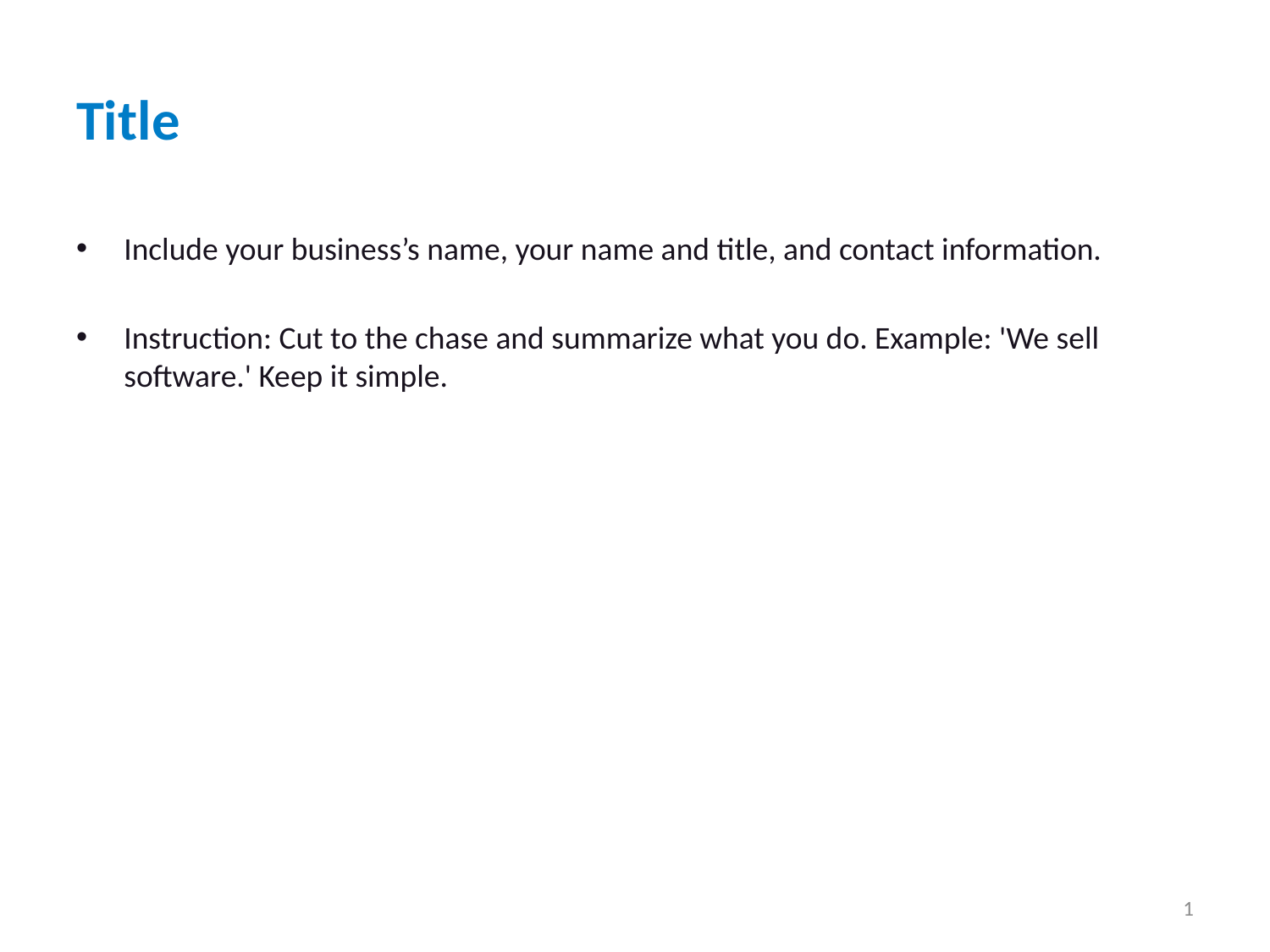

# Title
Include your business’s name, your name and title, and contact information.

Instruction: Cut to the chase and summarize what you do. Example: 'We sell software.' Keep it simple.
1